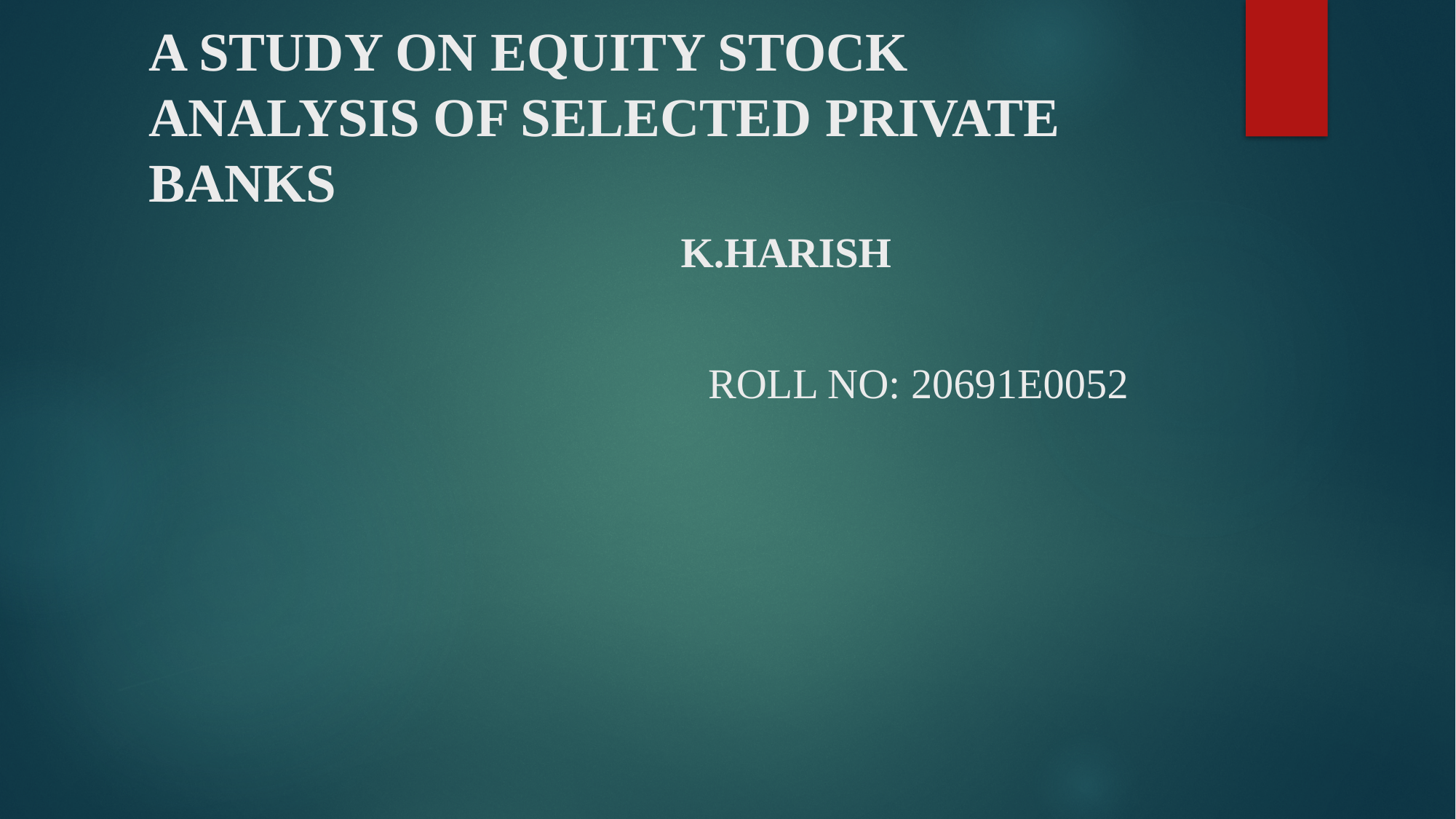

# A STUDY ON EQUITY STOCK ANALYSIS OF SELECTED PRIVATE BANKS K.HARISH ROLL NO: 20691E0052